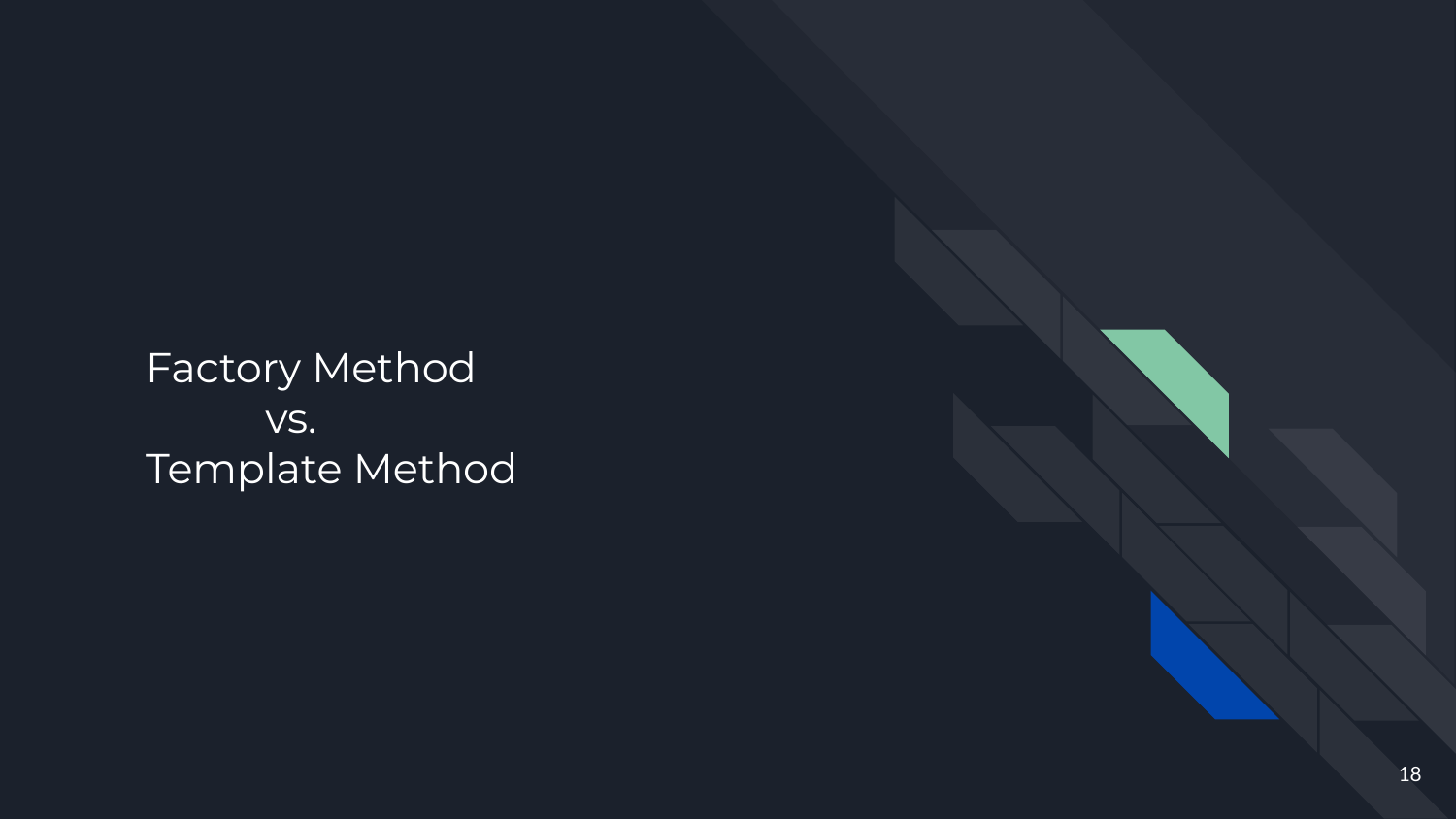

# Factory Method
vs.
Template Method
18